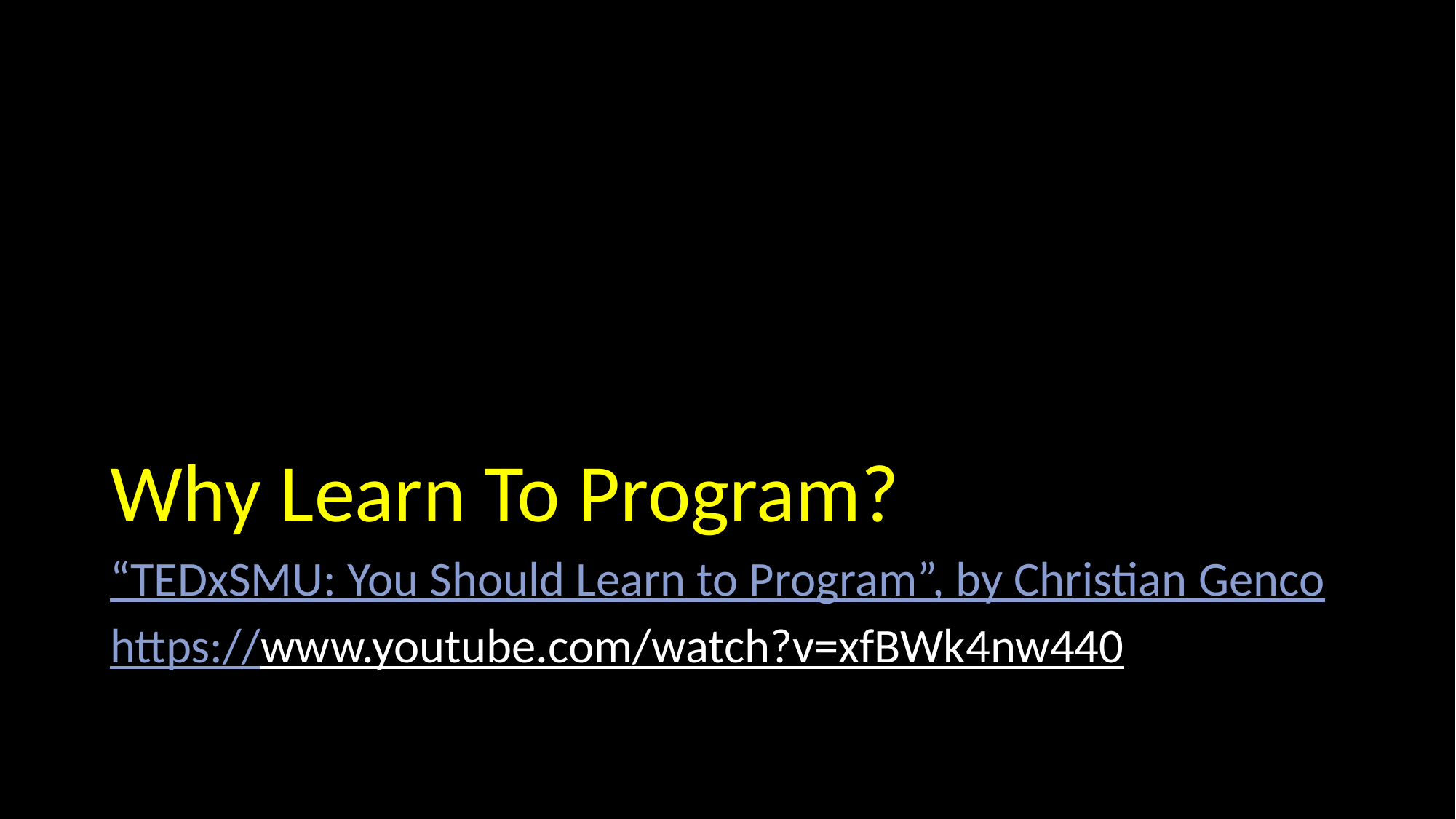

# Why Learn To Program?
“TEDxSMU: You Should Learn to Program”, by Christian Genco
https://www.youtube.com/watch?v=xfBWk4nw440